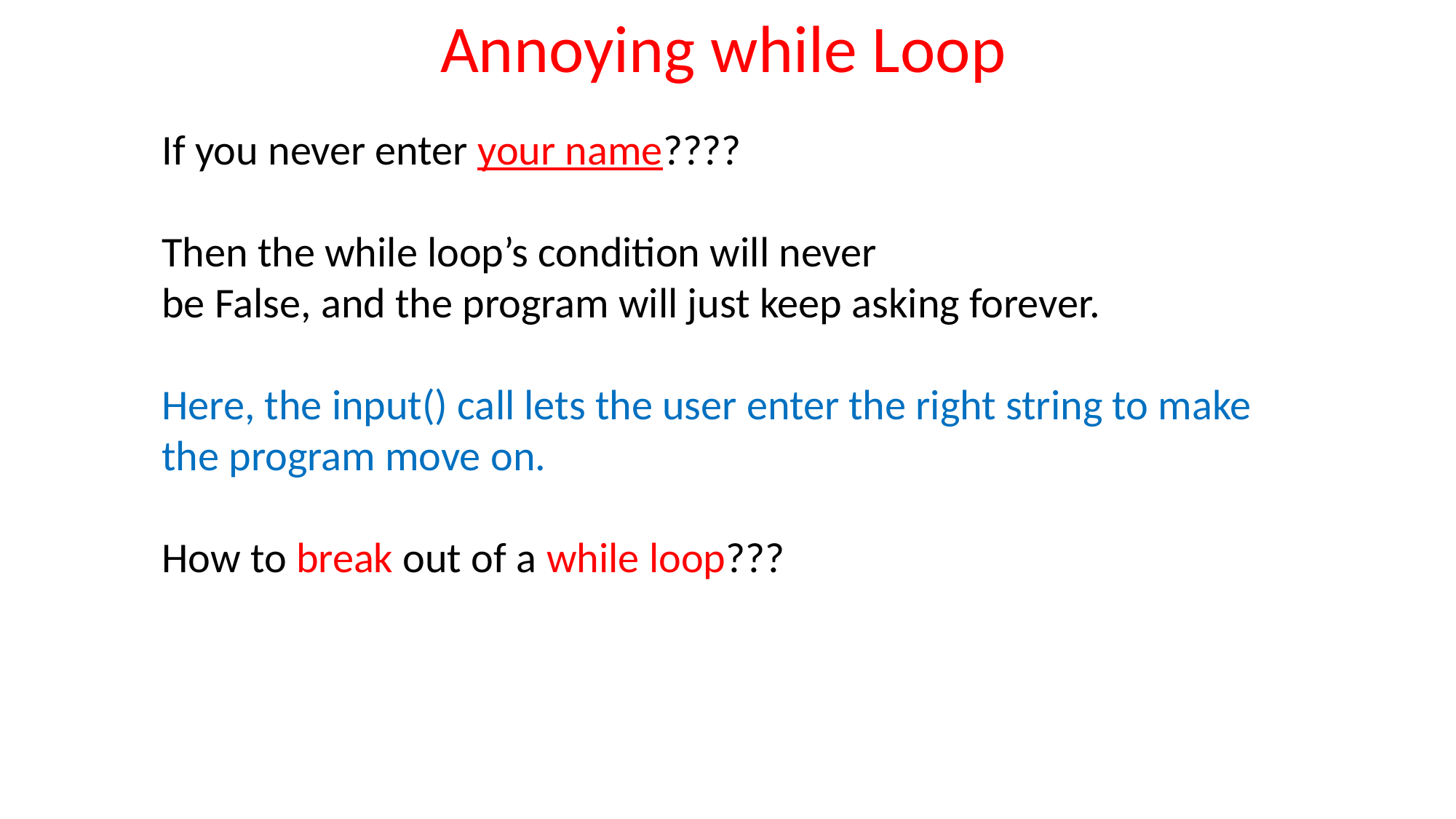

# Annoying while Loop
If you never enter your name????

Then the while loop’s condition will never
be False, and the program will just keep asking forever.

Here, the input() call lets the user enter the right string to make the program move on.

How to break out of a while loop???